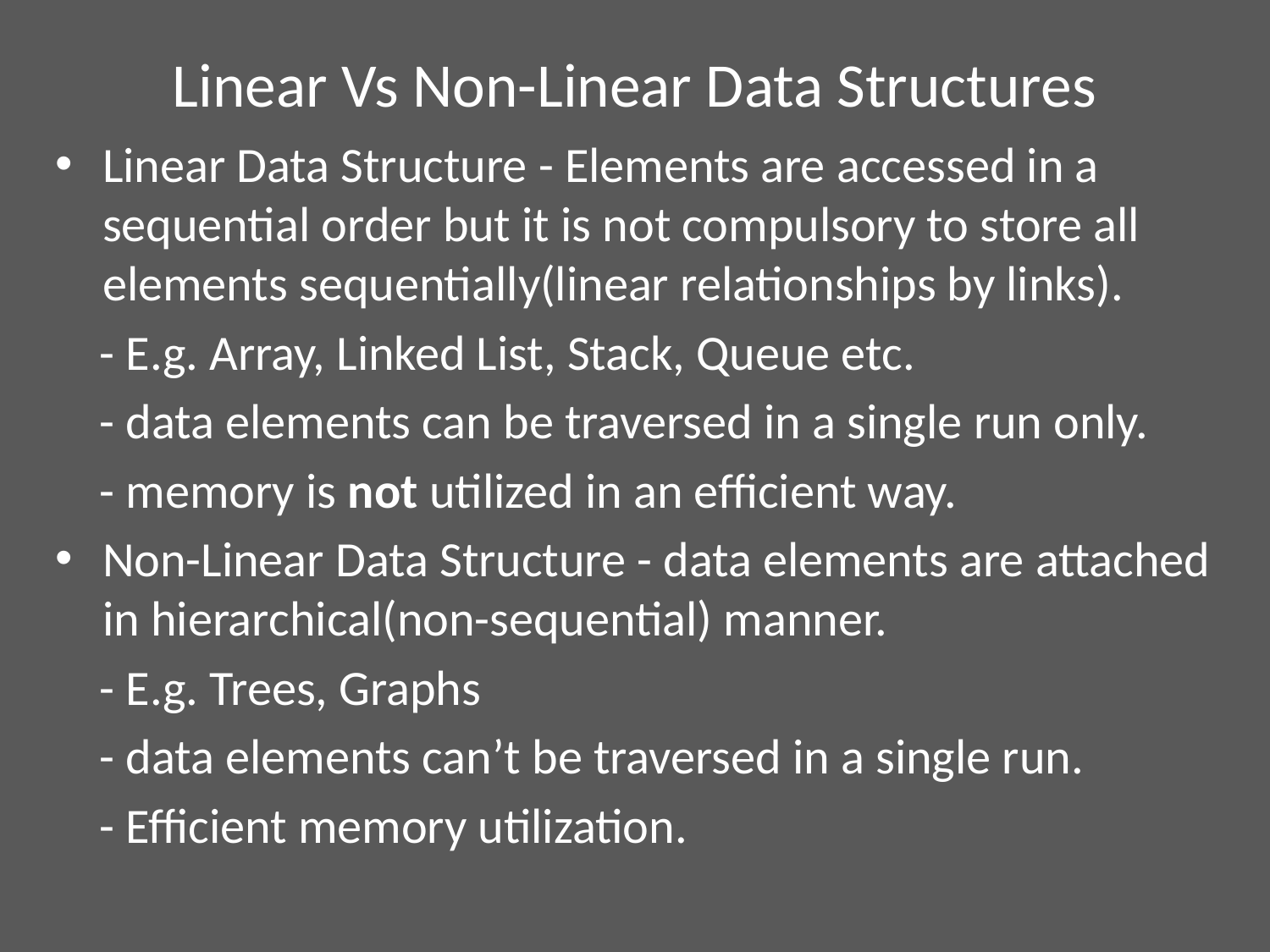

# Linear Vs Non-Linear Data Structures
Linear Data Structure - Elements are accessed in a sequential order but it is not compulsory to store all elements sequentially(linear relationships by links).
    - E.g. Array, Linked List, Stack, Queue etc.
    - data elements can be traversed in a single run only.
    - memory is not utilized in an efficient way.
Non-Linear Data Structure - data elements are attached in hierarchical(non-sequential) manner.
    - E.g. Trees, Graphs
    - data elements can’t be traversed in a single run.
    - Efficient memory utilization.